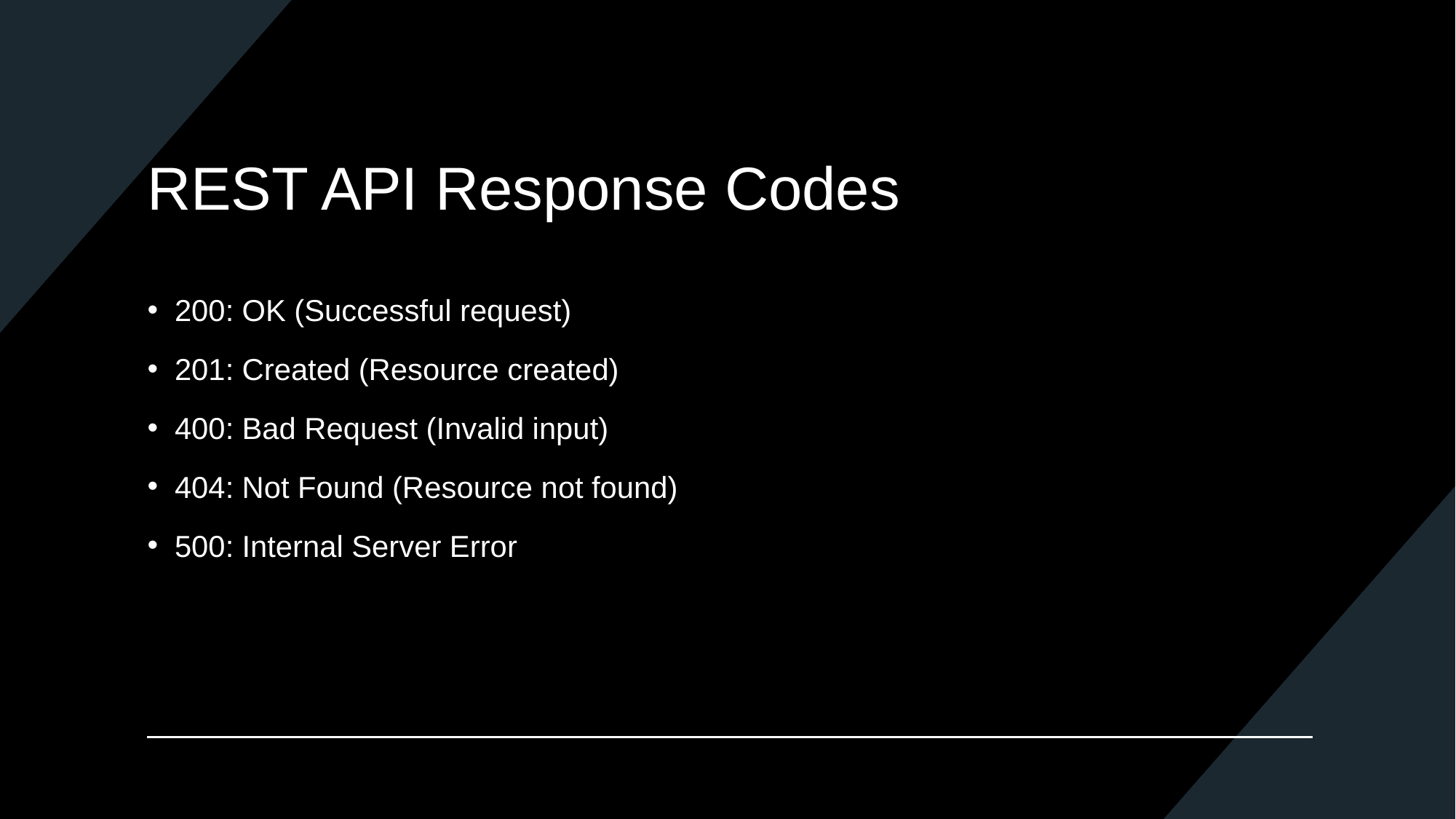

# REST API Response Codes
200: OK (Successful request)
201: Created (Resource created)
400: Bad Request (Invalid input)
404: Not Found (Resource not found)
500: Internal Server Error